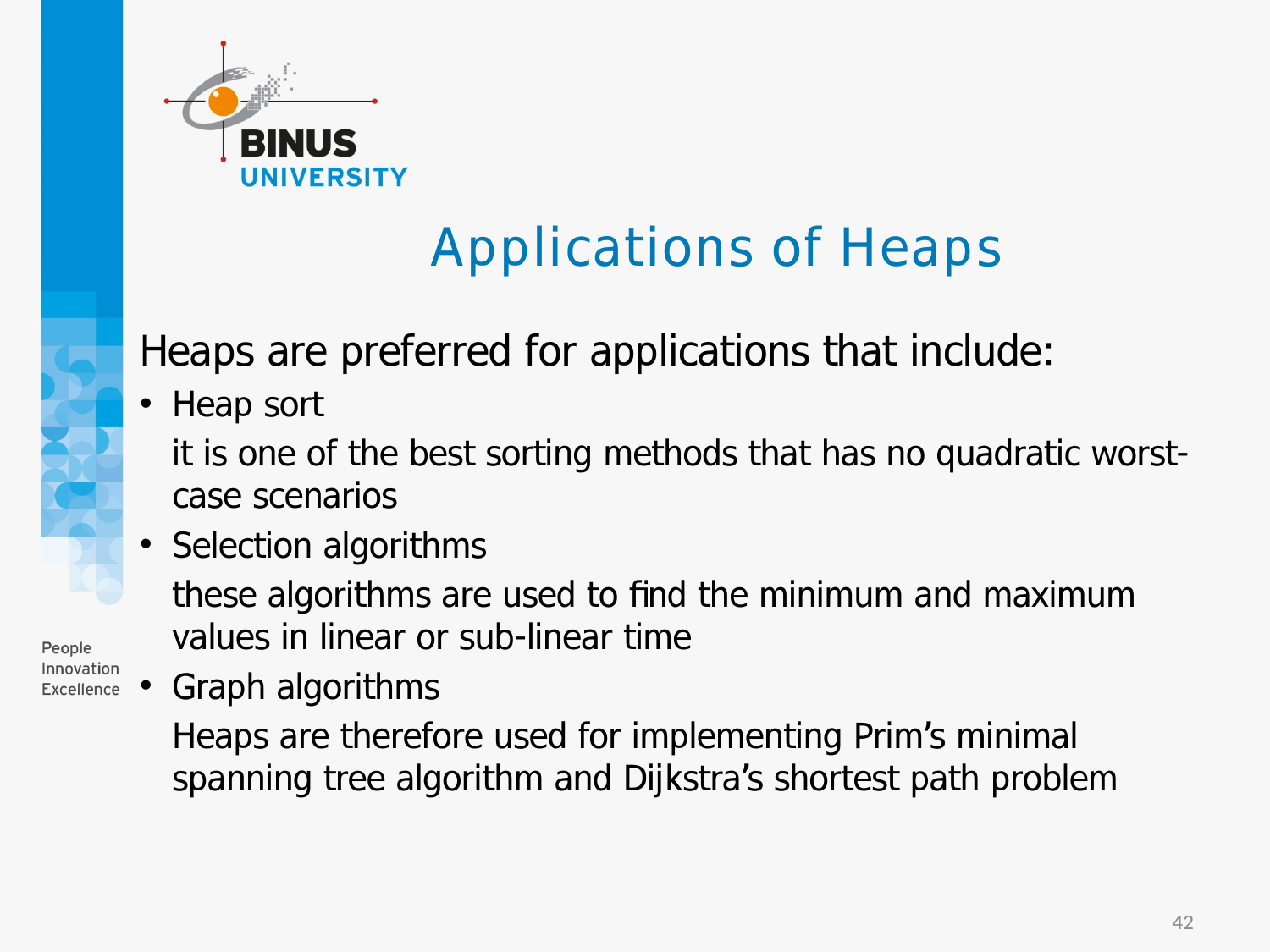

# Applications of Heaps
Heaps are preferred for applications that include:
Heap sort
	it is one of the best sorting methods that has no quadratic worst-case scenarios
Selection algorithms
	these algorithms are used to find the minimum and maximum values in linear or sub-linear time
Graph algorithms
	Heaps are therefore used for implementing Prim’s minimal spanning tree algorithm and Dijkstra’s shortest path problem
42